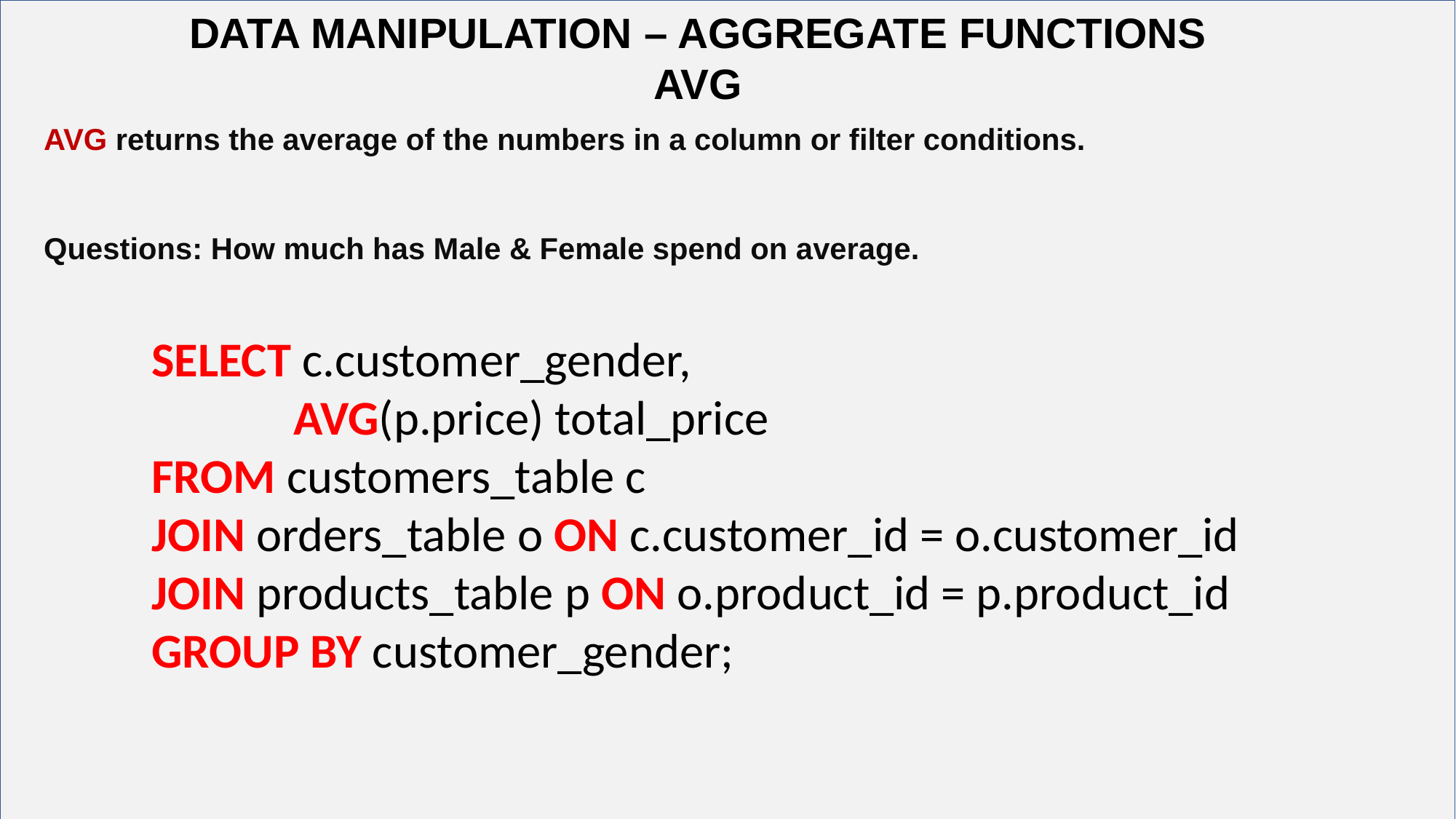

DATA MANIPULATION – AGGREGATE FUNCTIONS
AVG
# Your best quote that reflects your approach… “It’s one small step for man, one giant leap for mankind.”
AVG returns the average of the numbers in a column or filter conditions.

Questions: How much has Male & Female spend on average.
SELECT c.customer_gender,
	   AVG(p.price) total_price
FROM customers_table c
JOIN orders_table o ON c.customer_id = o.customer_id
JOIN products_table p ON o.product_id = p.product_id
GROUP BY customer_gender;